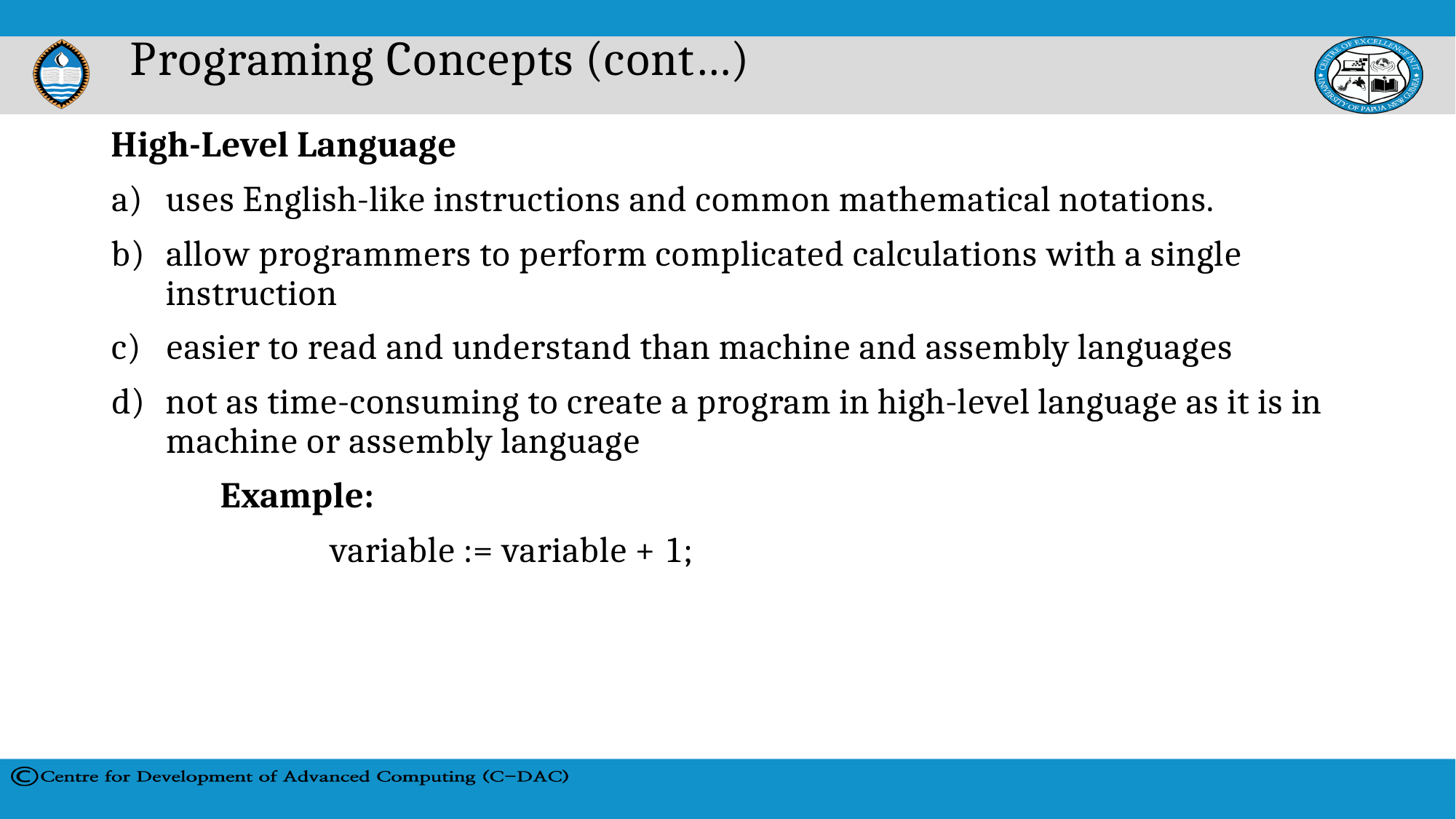

# Programing Concepts (cont…)
High-Level Language
uses English-like instructions and common mathematical notations.
allow programmers to perform complicated calculations with a single instruction
easier to read and understand than machine and assembly languages
not as time-consuming to create a program in high-level language as it is in machine or assembly language
	Example:
		variable := variable + 1;